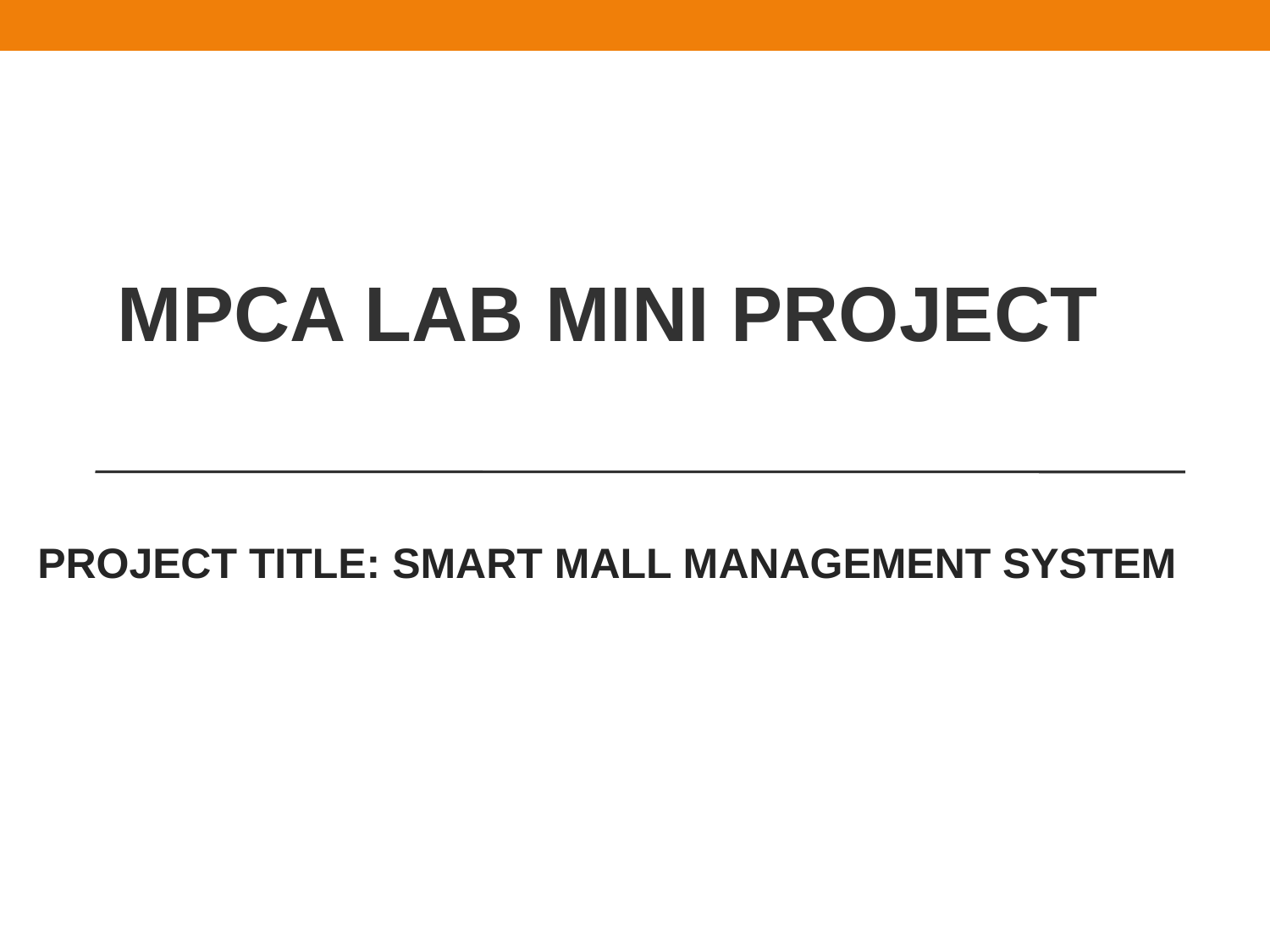

# MPCA LAB MINI PROJECT
PROJECT TITLE: SMART MALL MANAGEMENT SYSTEM